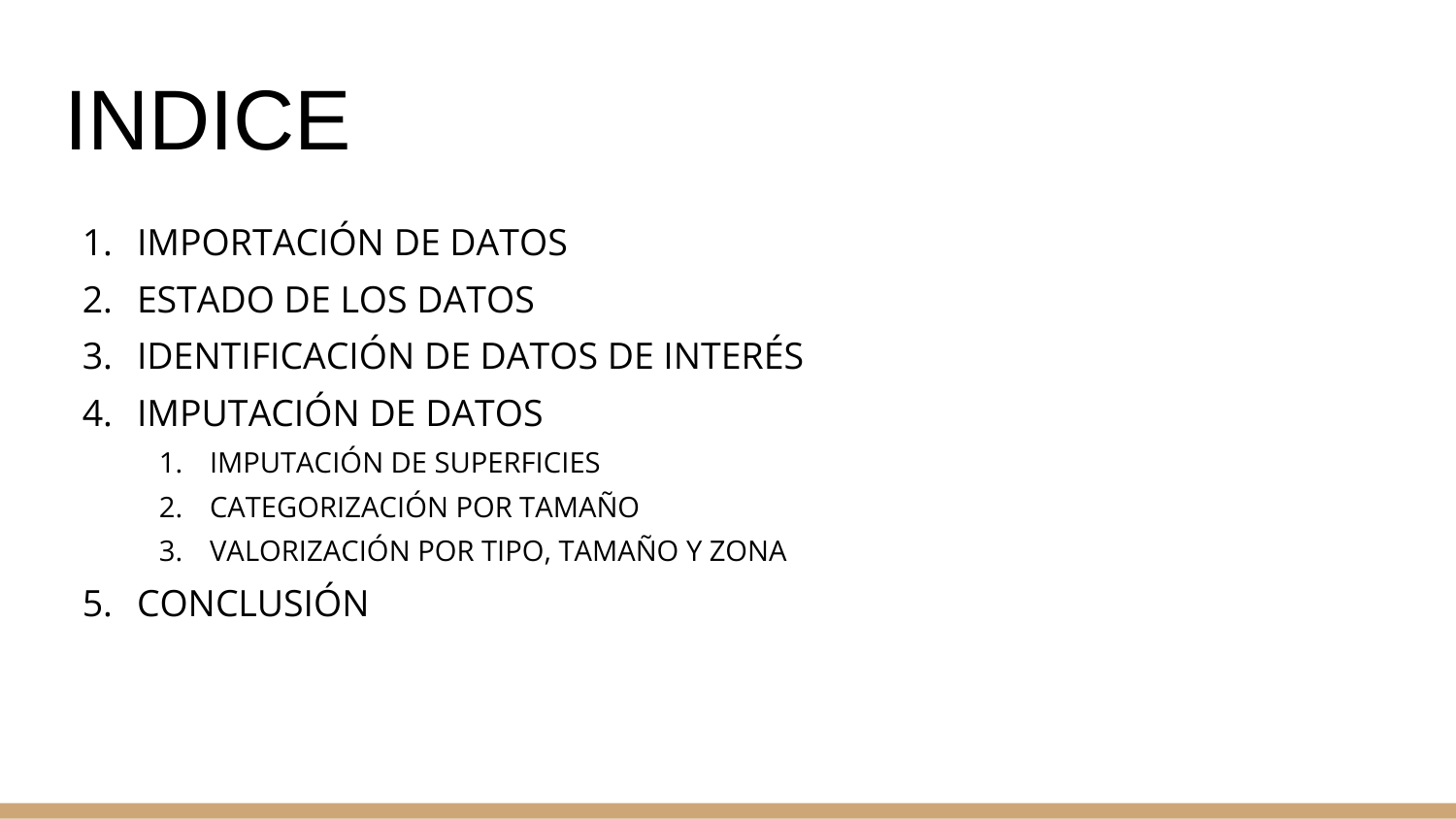

# INDICE
IMPORTACIÓN DE DATOS
ESTADO DE LOS DATOS
IDENTIFICACIÓN DE DATOS DE INTERÉS
IMPUTACIÓN DE DATOS
IMPUTACIÓN DE SUPERFICIES
CATEGORIZACIÓN POR TAMAÑO
VALORIZACIÓN POR TIPO, TAMAÑO Y ZONA
CONCLUSIÓN